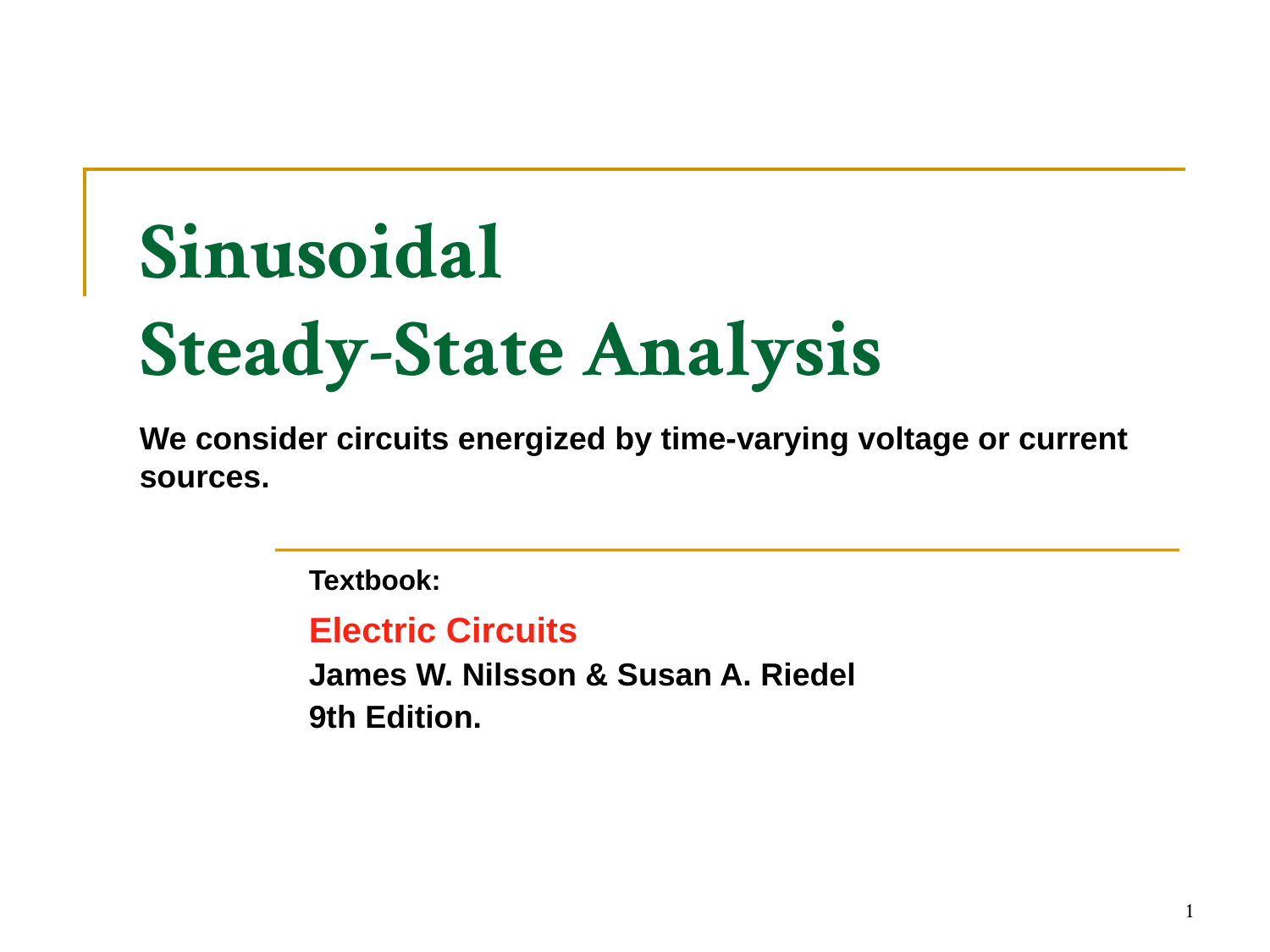

# Sinusoidal Steady-State Analysis
We consider circuits energized by time-varying voltage or current sources.
Textbook:
Electric Circuits
James W. Nilsson & Susan A. Riedel
9th Edition.
1